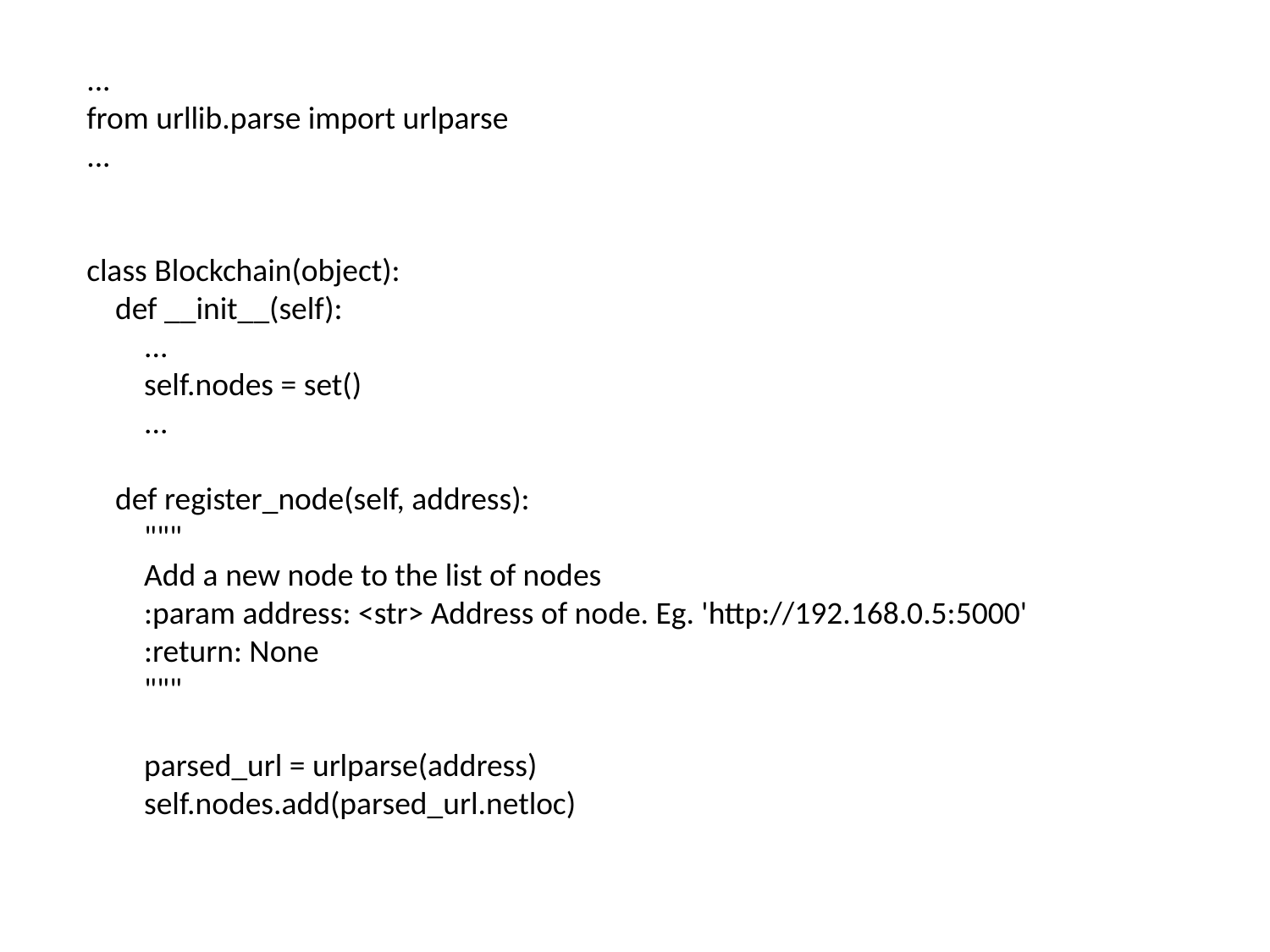

...
from urllib.parse import urlparse
...

class Blockchain(object):
    def __init__(self):
        ...
        self.nodes = set()
        ...

    def register_node(self, address):
        """
        Add a new node to the list of nodes
        :param address: <str> Address of node. Eg. 'http://192.168.0.5:5000'
        :return: None
        """

        parsed_url = urlparse(address)
        self.nodes.add(parsed_url.netloc)